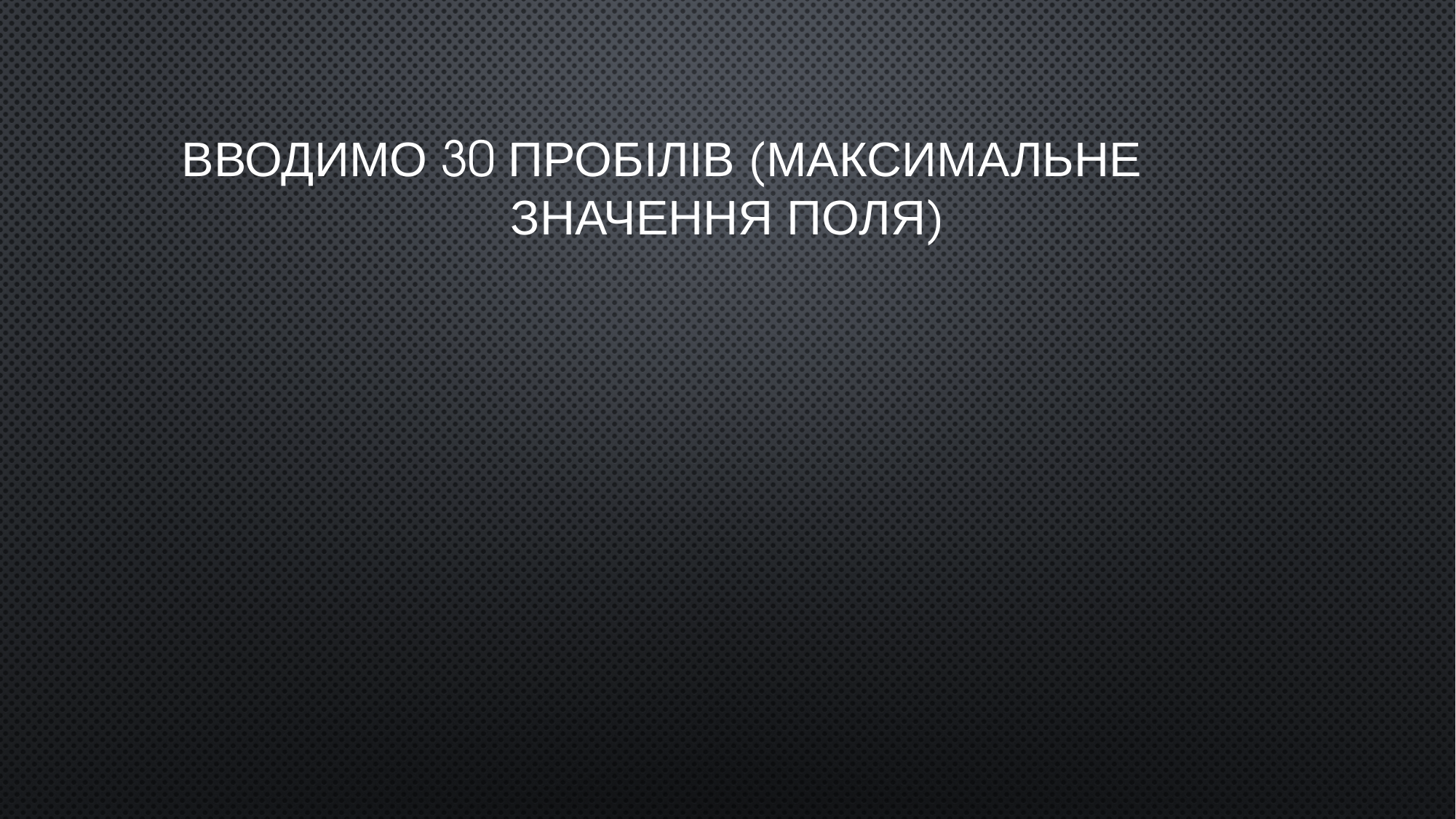

# Вводимо 30 пробілів (максимальне 		значення поля)